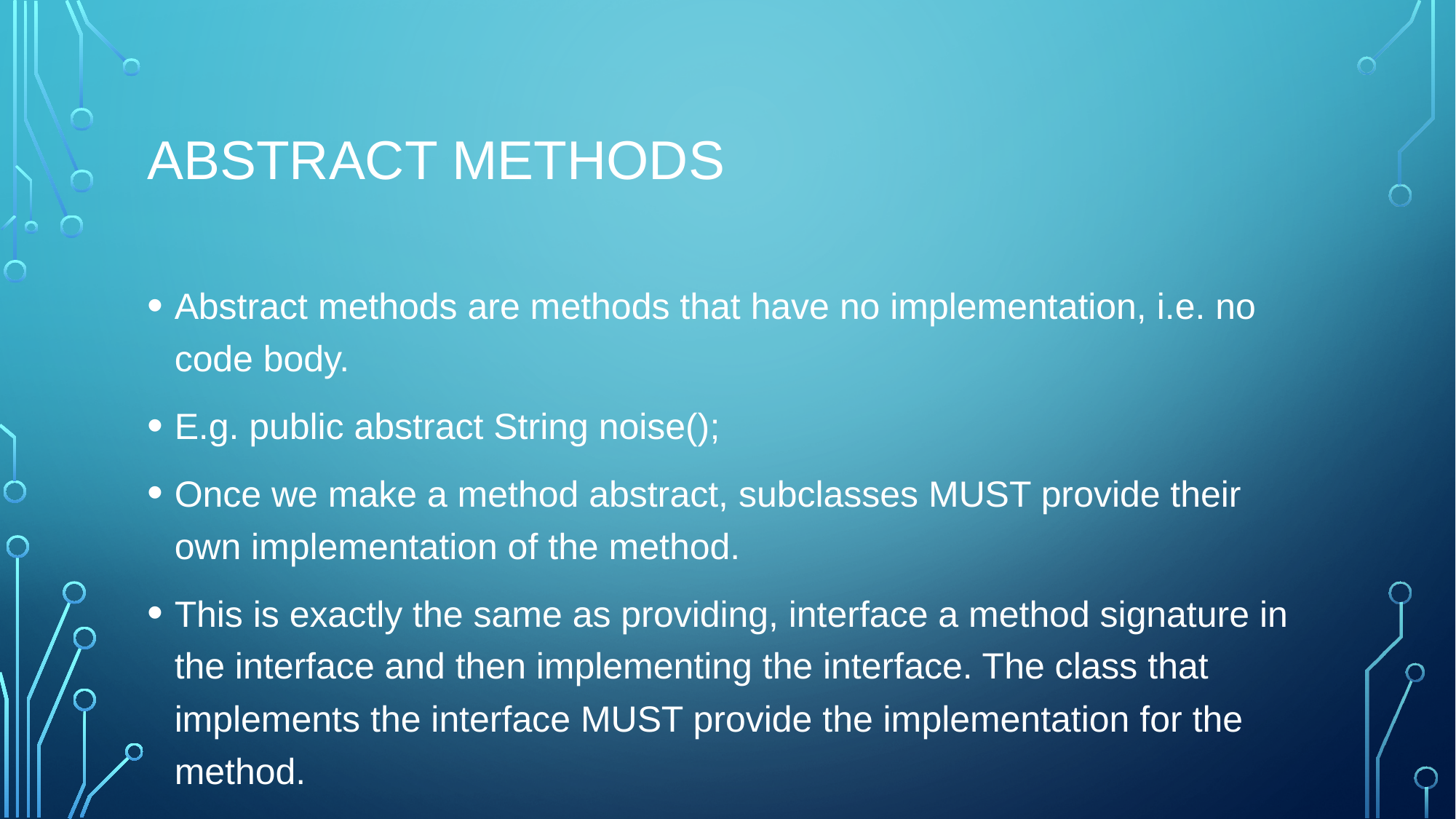

# Abstract methods
Abstract methods are methods that have no implementation, i.e. no code body.
E.g. public abstract String noise();
Once we make a method abstract, subclasses MUST provide their own implementation of the method.
This is exactly the same as providing, interface a method signature in the interface and then implementing the interface. The class that implements the interface MUST provide the implementation for the method.